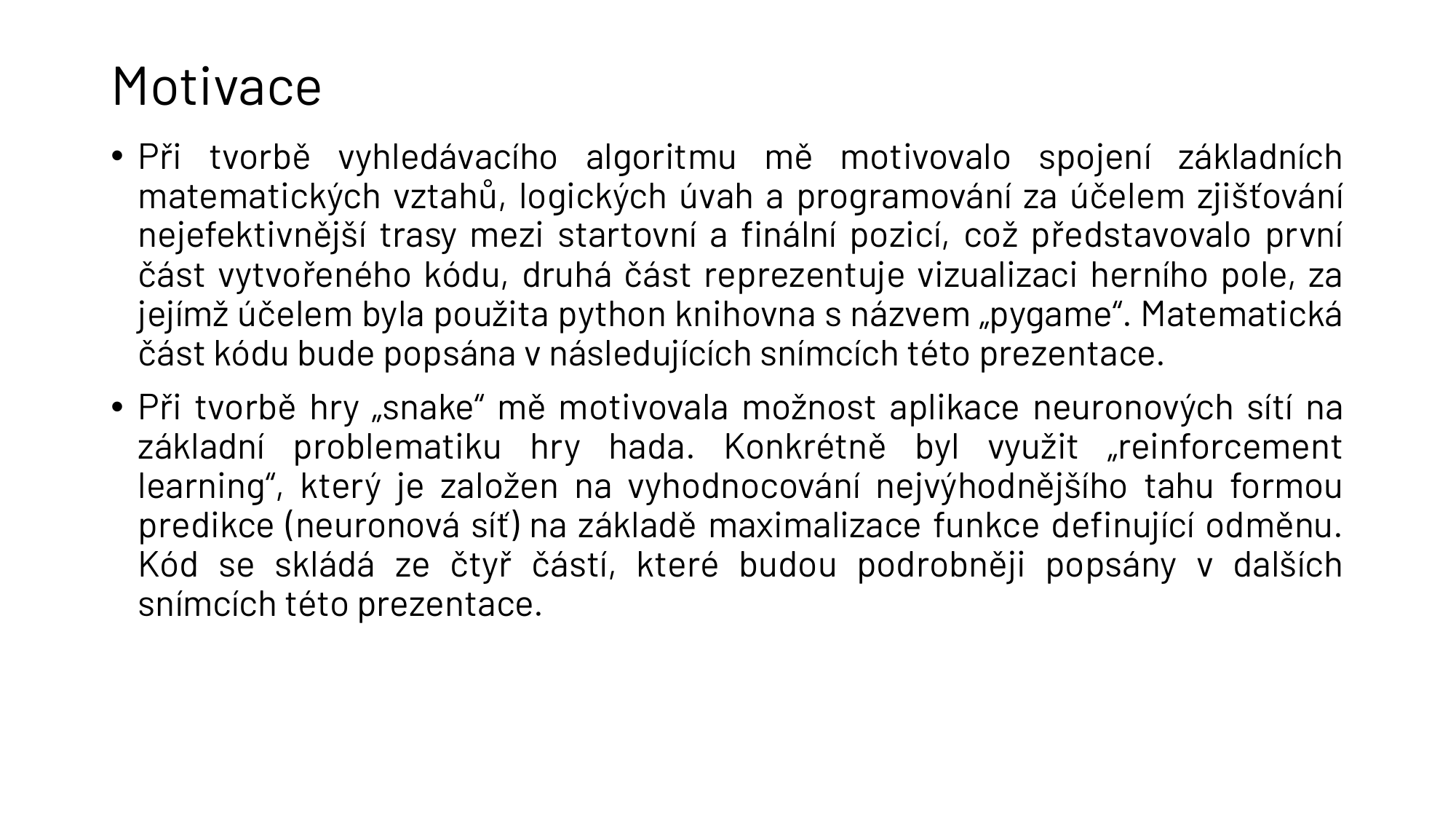

# Motivace
Při tvorbě vyhledávacího algoritmu mě motivovalo spojení základních matematických vztahů, logických úvah a programování za účelem zjišťování nejefektivnější trasy mezi startovní a finální pozicí, což představovalo první část vytvořeného kódu, druhá část reprezentuje vizualizaci herního pole, za jejímž účelem byla použita python knihovna s názvem „pygame“. Matematická část kódu bude popsána v následujících snímcích této prezentace.
Při tvorbě hry „snake“ mě motivovala možnost aplikace neuronových sítí na základní problematiku hry hada. Konkrétně byl využit „reinforcement learning“, který je založen na vyhodnocování nejvýhodnějšího tahu formou predikce (neuronová síť) na základě maximalizace funkce definující odměnu. Kód se skládá ze čtyř částí, které budou podrobněji popsány v dalších snímcích této prezentace.